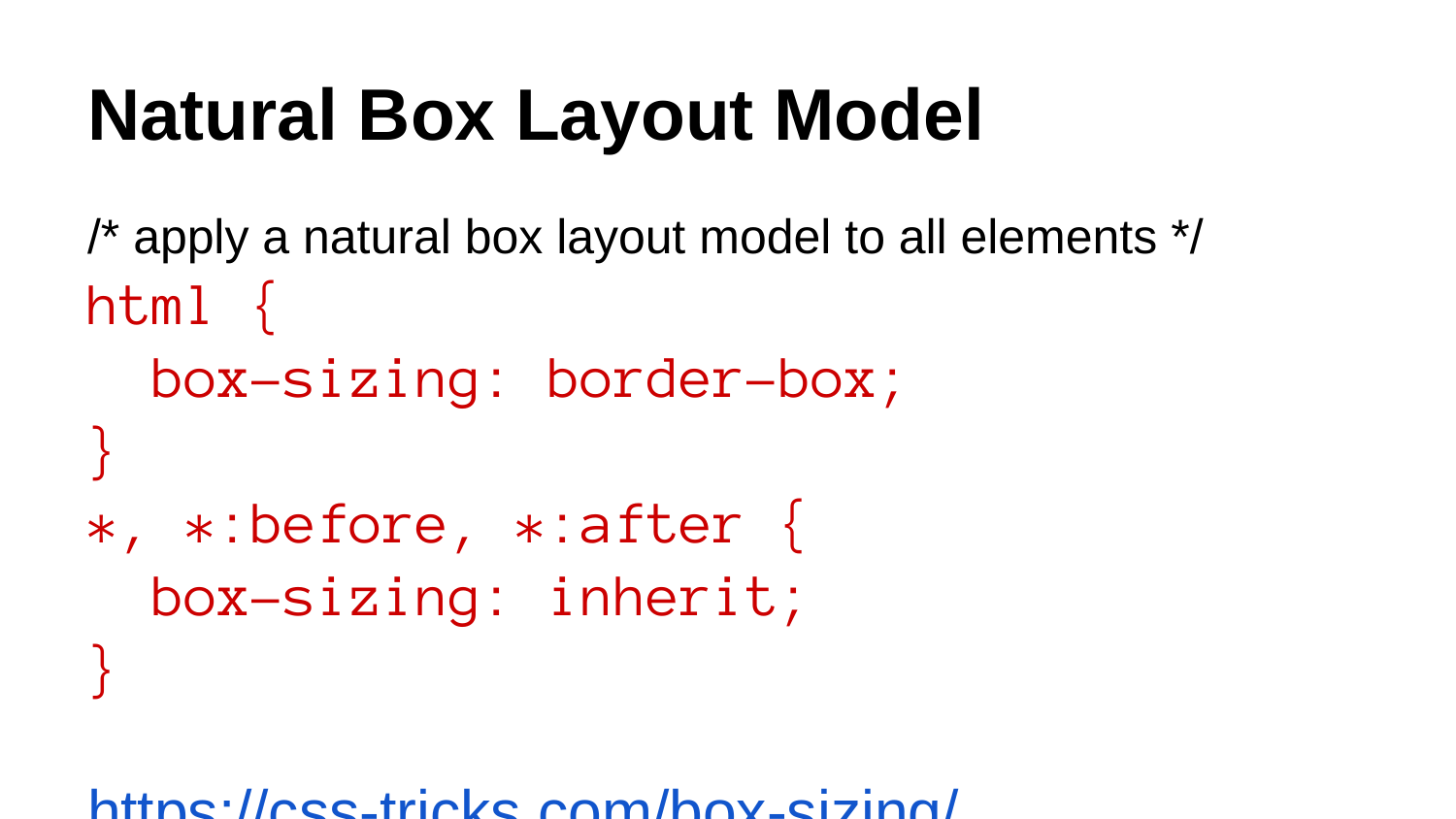

# Natural Box Layout Model
/* apply a natural box layout model to all elements */
html {
  box-sizing: border-box;
}
*, *:before, *:after {
  box-sizing: inherit;
}

https://css-tricks.com/box-sizing/